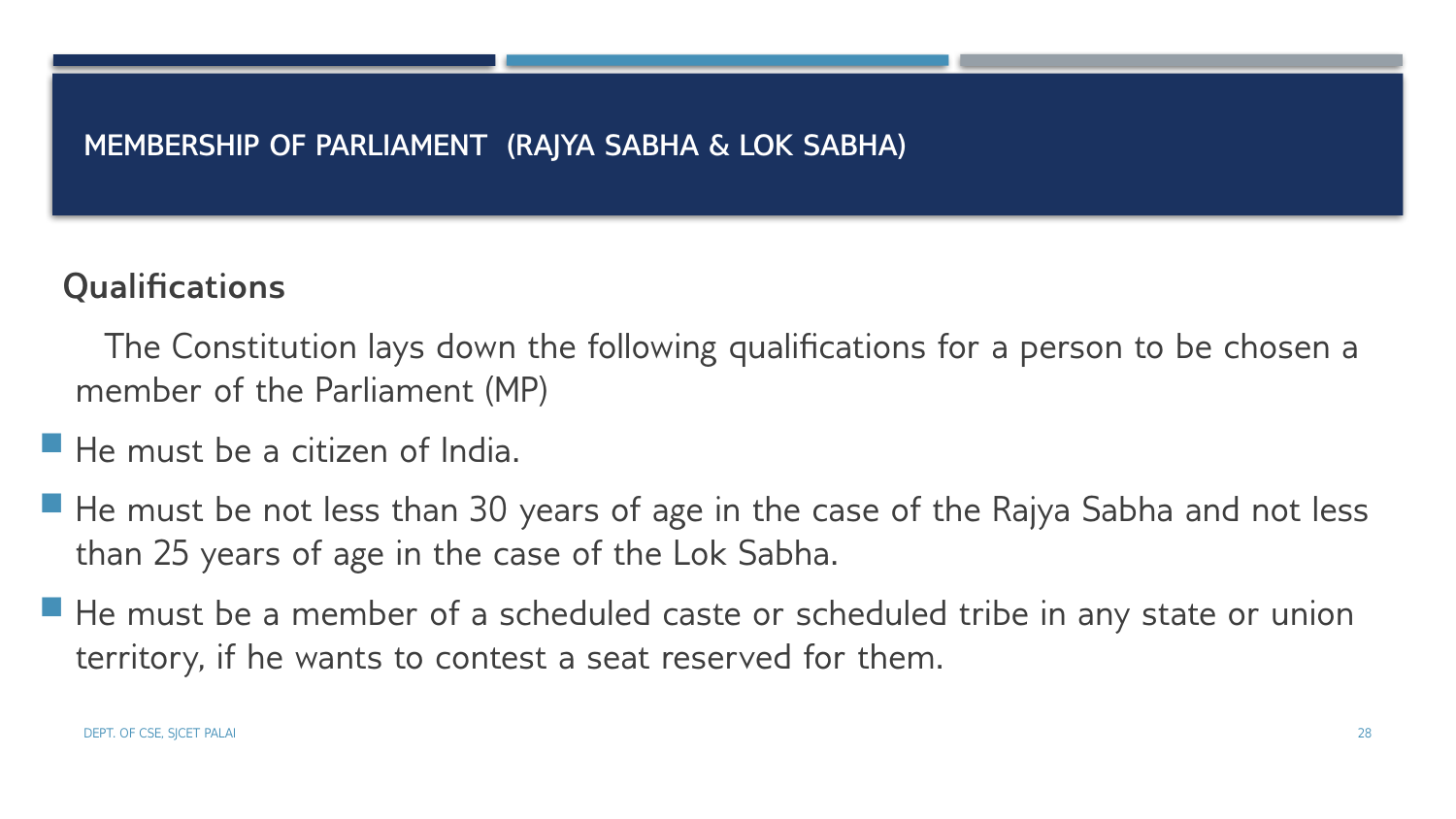

# MEMBERSHIP OF PARLIAMENT  (Rajya Sabha & Lok Sabha)
  Qualifications
      The Constitution lays down the following qualifications for a person to be chosen a member of the Parliament (MP)
He must be a citizen of India.
He must be not less than 30 years of age in the case of the Rajya Sabha and not less than 25 years of age in the case of the Lok Sabha.
He must be a member of a scheduled caste or scheduled tribe in any state or union territory, if he wants to contest a seat reserved for them.

Dept. of CSE, SJCET Palai
28